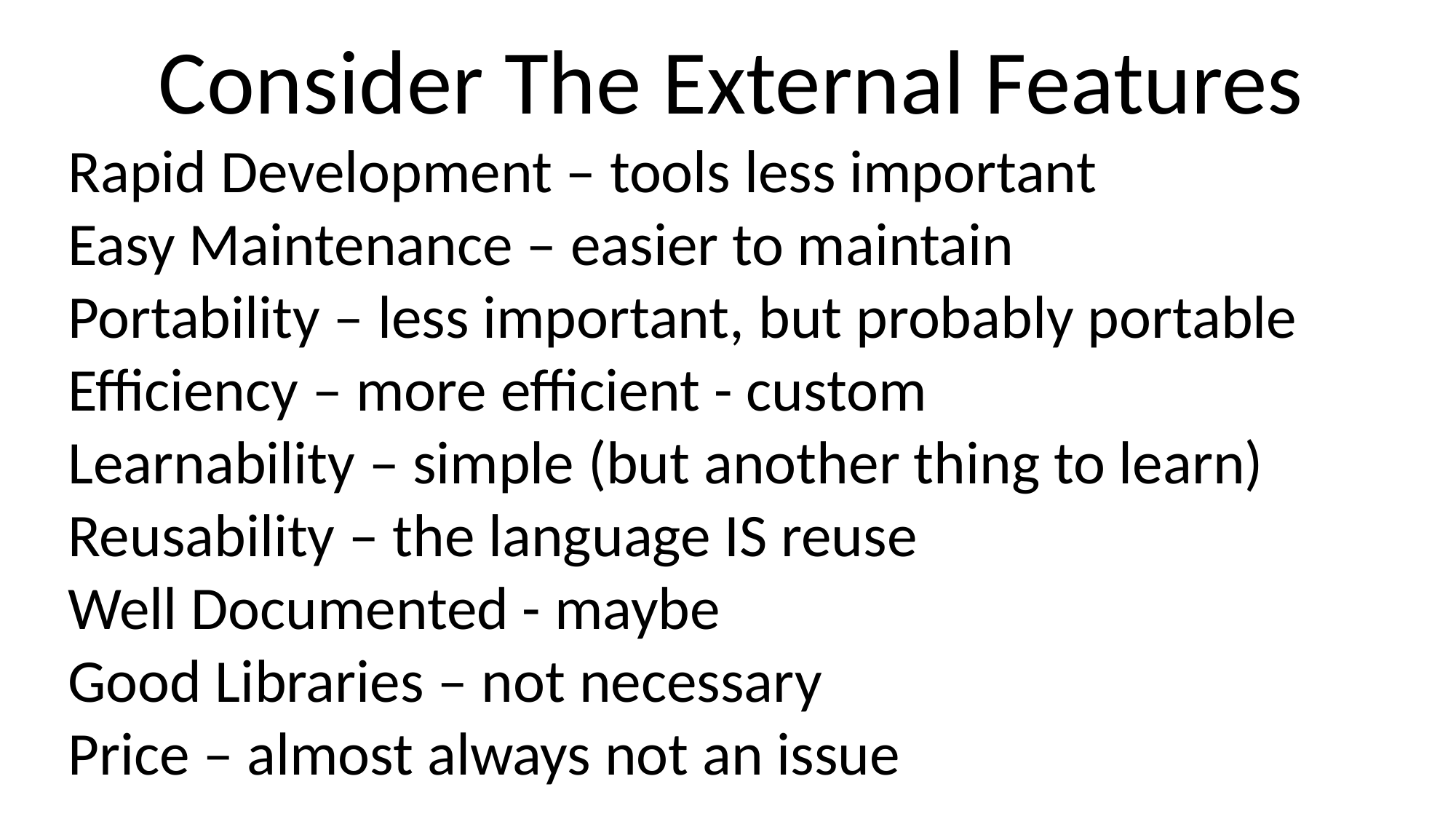

Consider The External Features
Rapid Development – tools less important
Easy Maintenance – easier to maintain
Portability – less important, but probably portable
Efficiency – more efficient - custom
Learnability – simple (but another thing to learn)
Reusability – the language IS reuse
Well Documented - maybe
Good Libraries – not necessary
Price – almost always not an issue